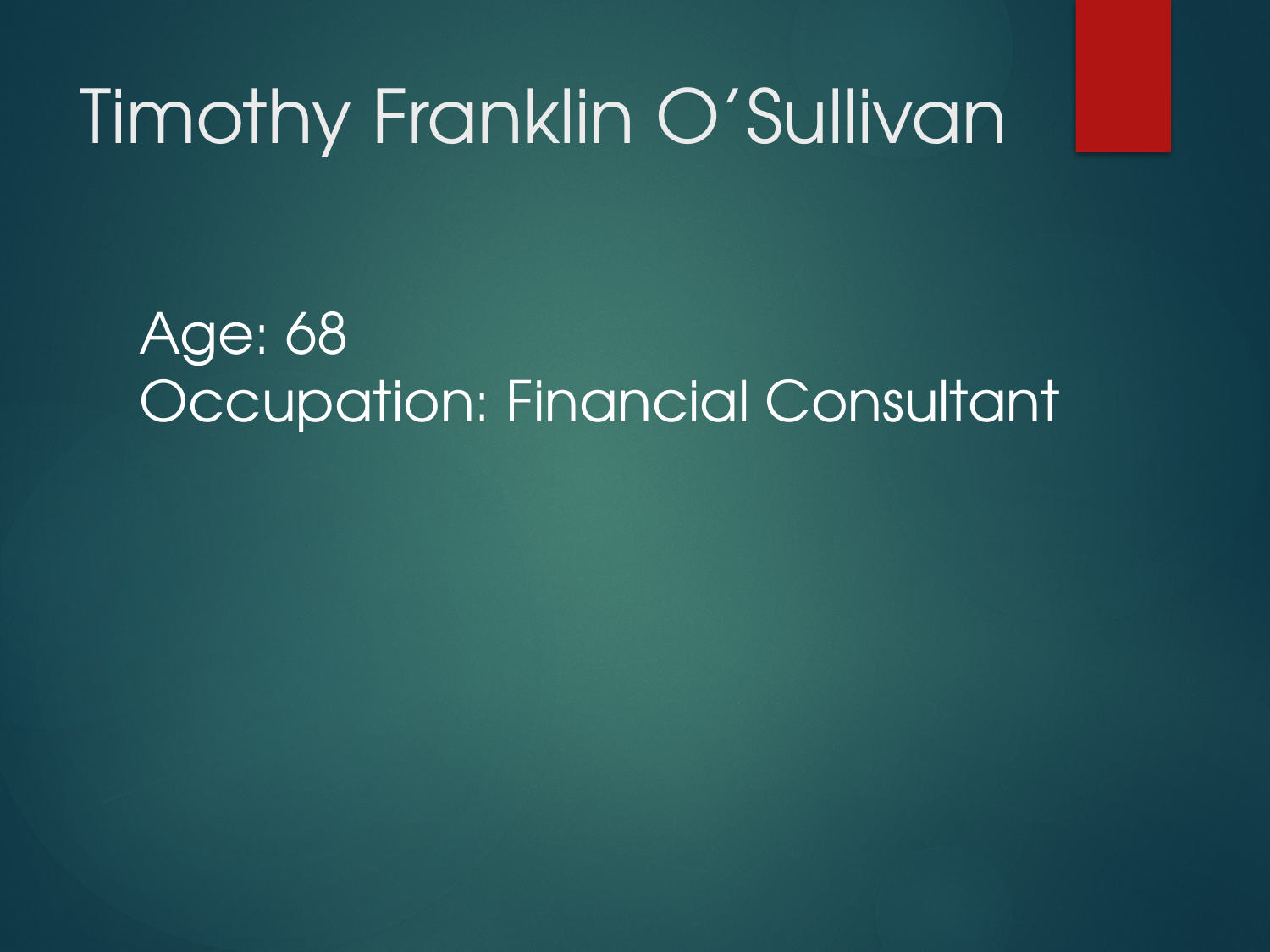

# Timothy Franklin O’Sullivan

Age: 68
Occupation: Financial Consultant